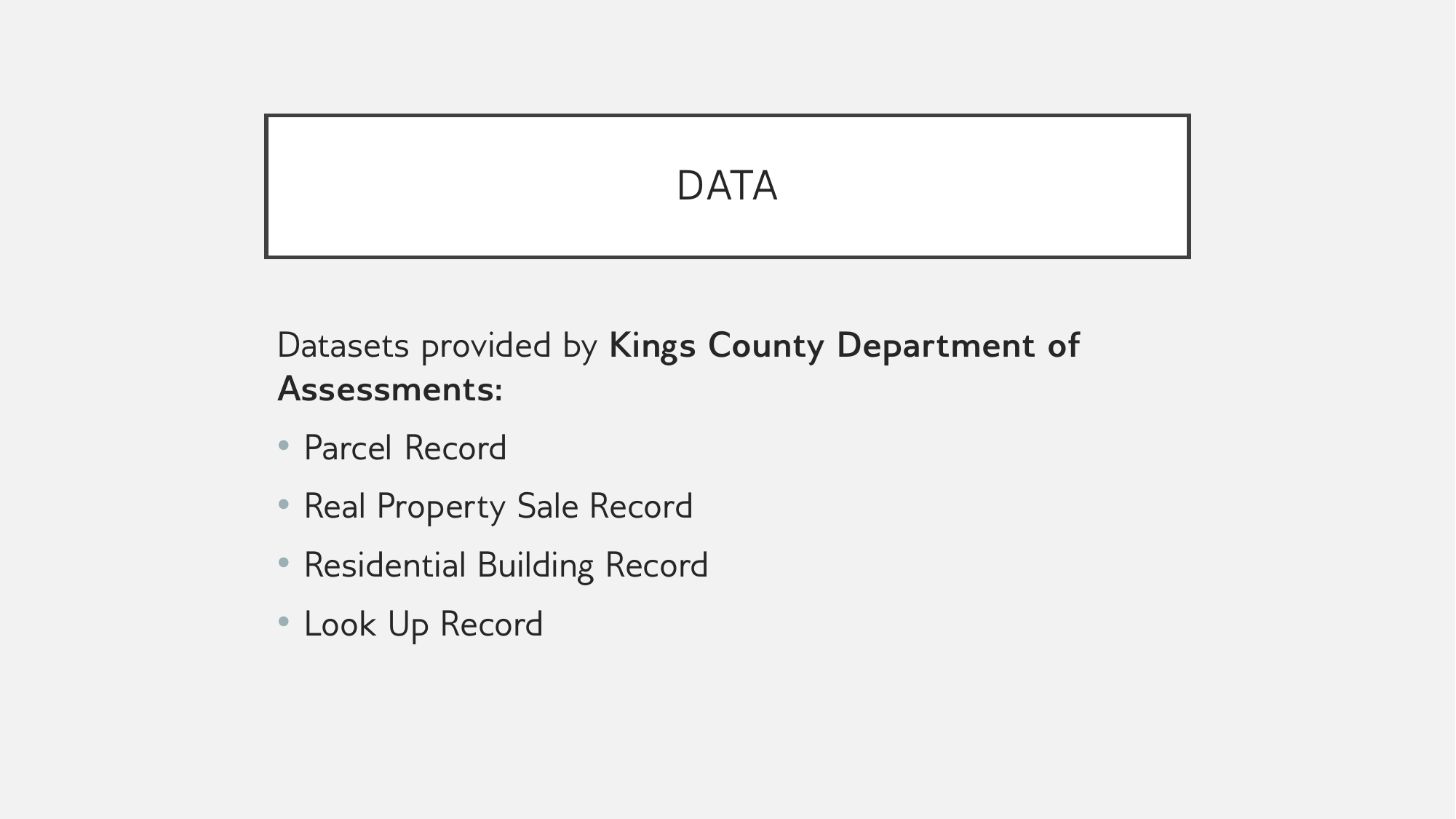

# Data
Datasets provided by Kings County Department of Assessments:
Parcel Record
Real Property Sale Record
Residential Building Record
Look Up Record